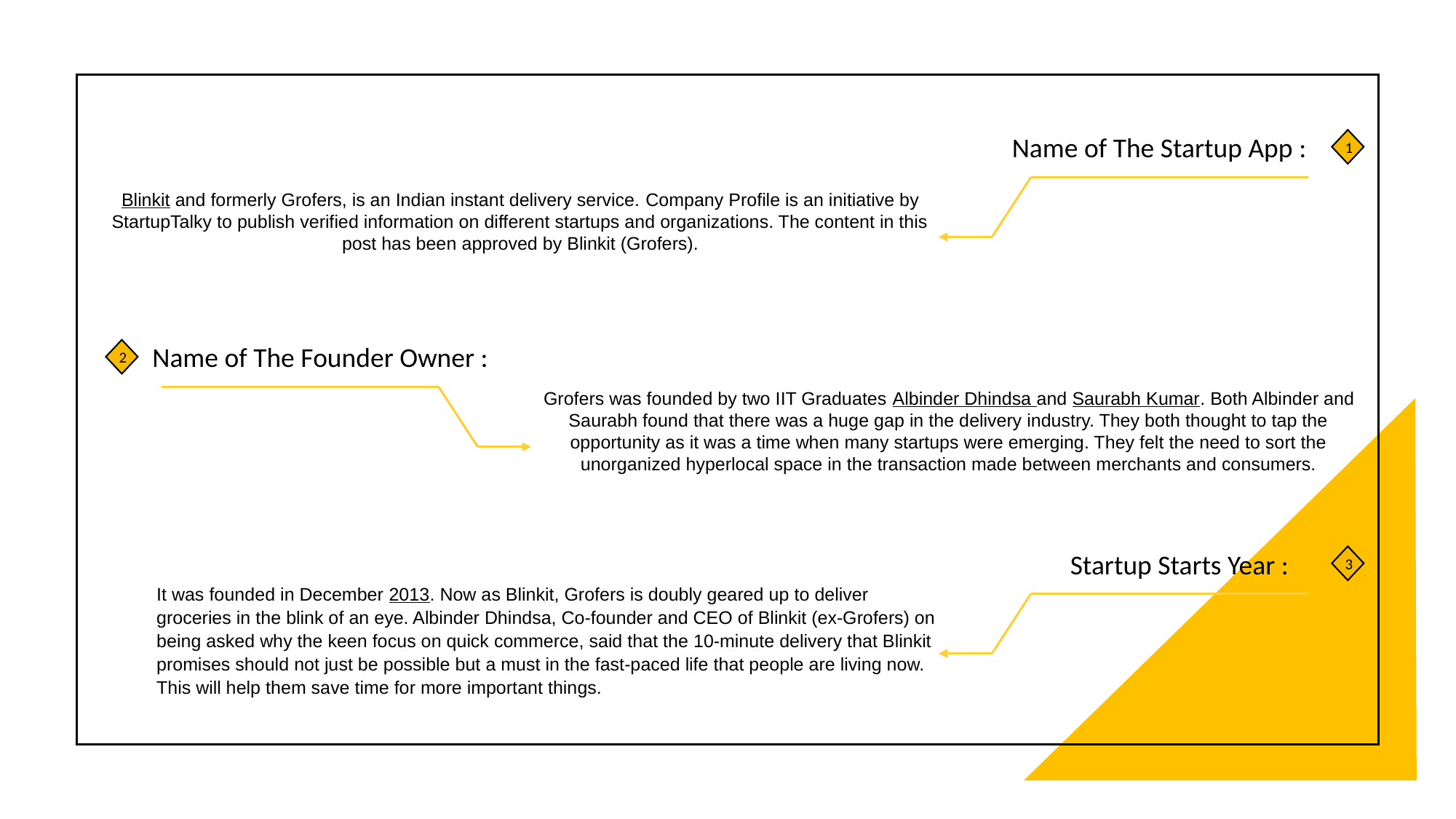

Name of The Startup App :
1
Blinkit and formerly Grofers, is an Indian instant delivery service. Company Profile is an initiative by StartupTalky to publish verified information on different startups and organizations. The content in this post has been approved by Blinkit (Grofers).
Name of The Founder Owner :
2
Grofers was founded by two IIT Graduates Albinder Dhindsa and Saurabh Kumar. Both Albinder and Saurabh found that there was a huge gap in the delivery industry. They both thought to tap the opportunity as it was a time when many startups were emerging. They felt the need to sort the unorganized hyperlocal space in the transaction made between merchants and consumers.

Startup Starts Year :
3
It was founded in December 2013. Now as Blinkit, Grofers is doubly geared up to deliver groceries in the blink of an eye. Albinder Dhindsa, Co-founder and CEO of Blinkit (ex-Grofers) on being asked why the keen focus on quick commerce, said that the 10-minute delivery that Blinkit promises should not just be possible but a must in the fast-paced life that people are living now. This will help them save time for more important things.